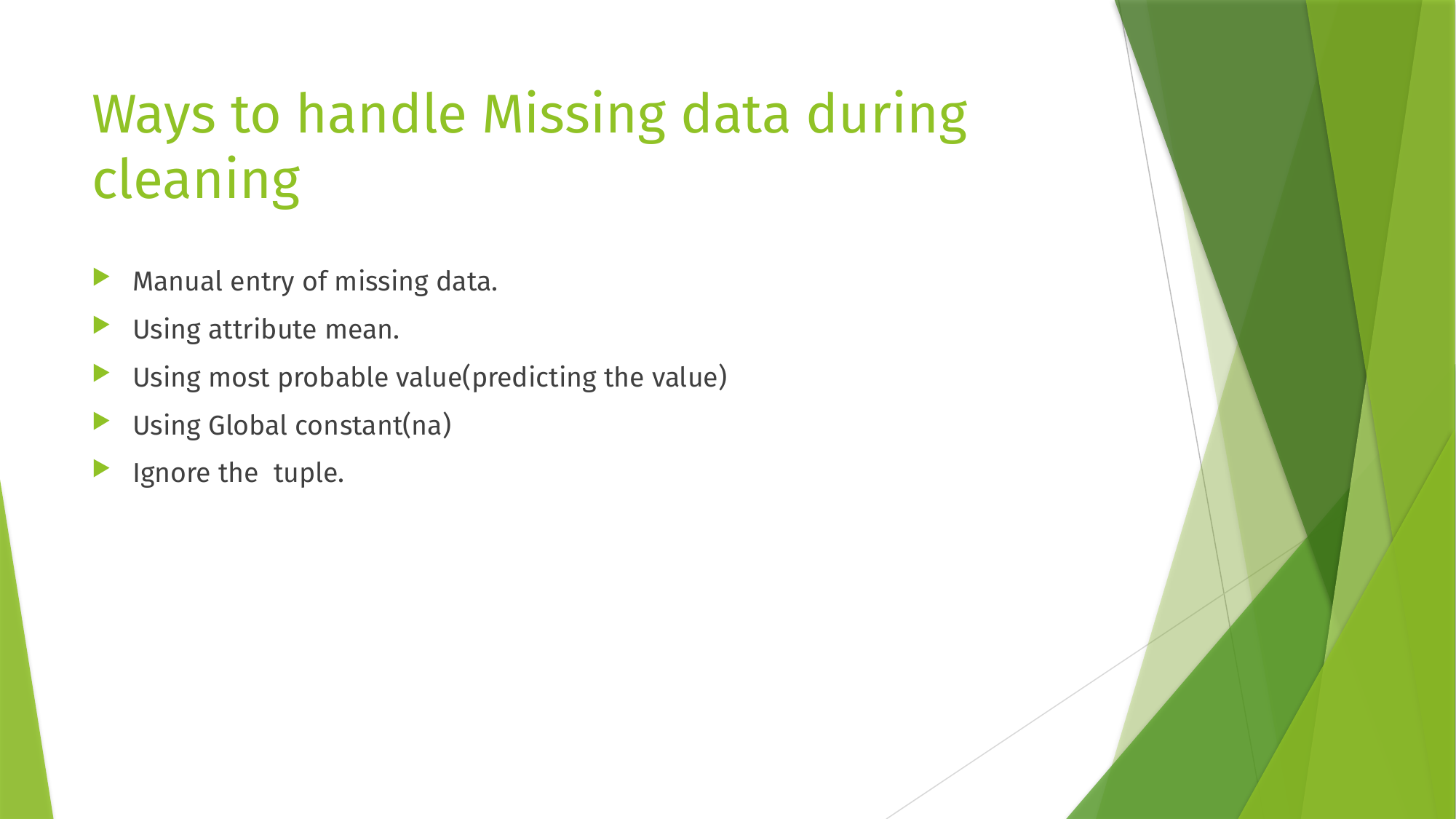

# Ways to handle Missing data during cleaning
Manual entry of missing data.
Using attribute mean.
Using most probable value(predicting the value)
Using Global constant(na)
Ignore the  tuple.